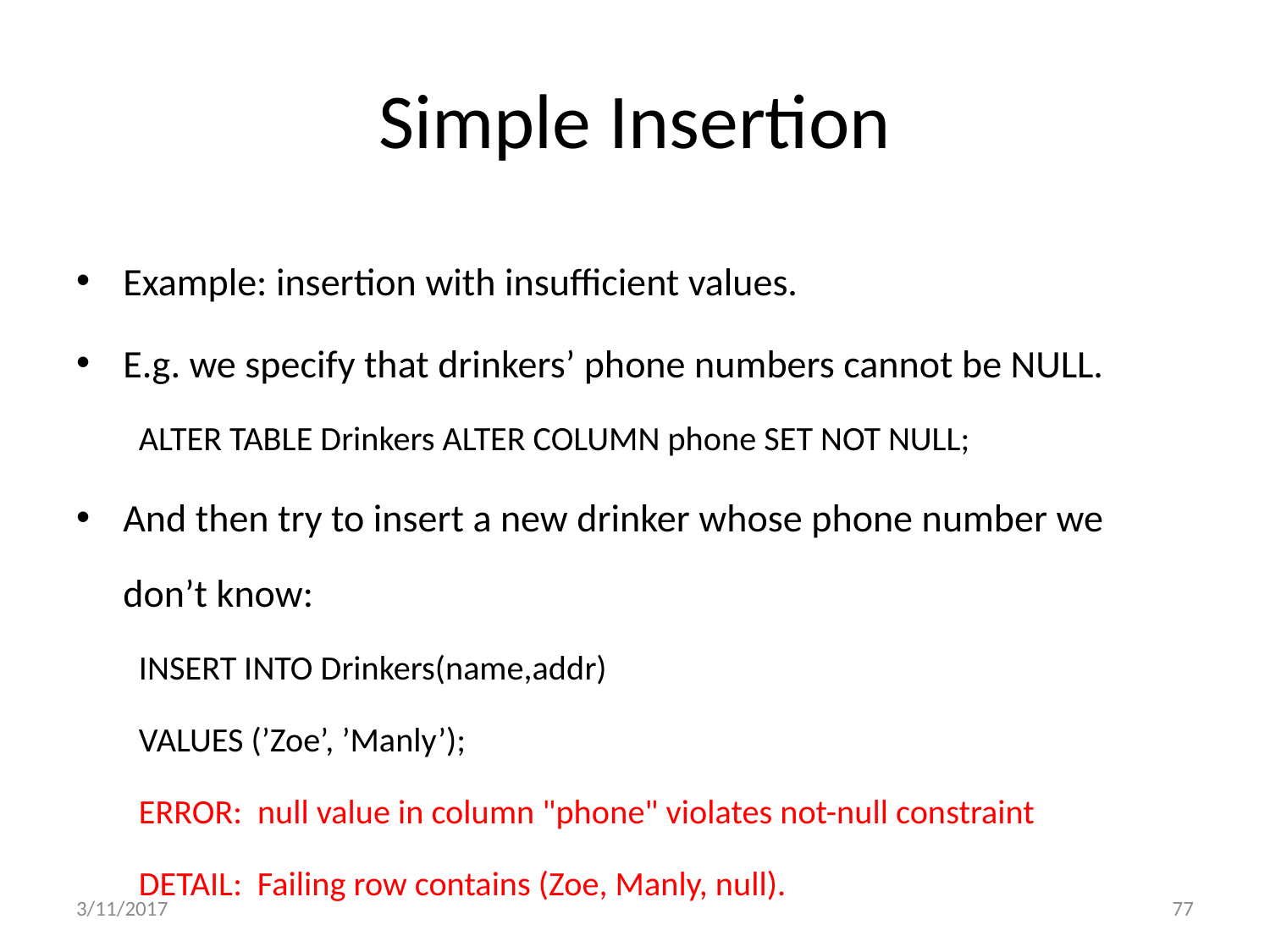

# Simple Insertion
Example: insertion with insufficient values.
E.g. we specify that drinkers’ phone numbers cannot be NULL.
ALTER TABLE Drinkers ALTER COLUMN phone SET NOT NULL;
And then try to insert a new drinker whose phone number we don’t know:
INSERT INTO Drinkers(name,addr)
VALUES (’Zoe’, ’Manly’);
ERROR:  null value in column "phone" violates not-null constraint
DETAIL:  Failing row contains (Zoe, Manly, null).
3/11/2017
77